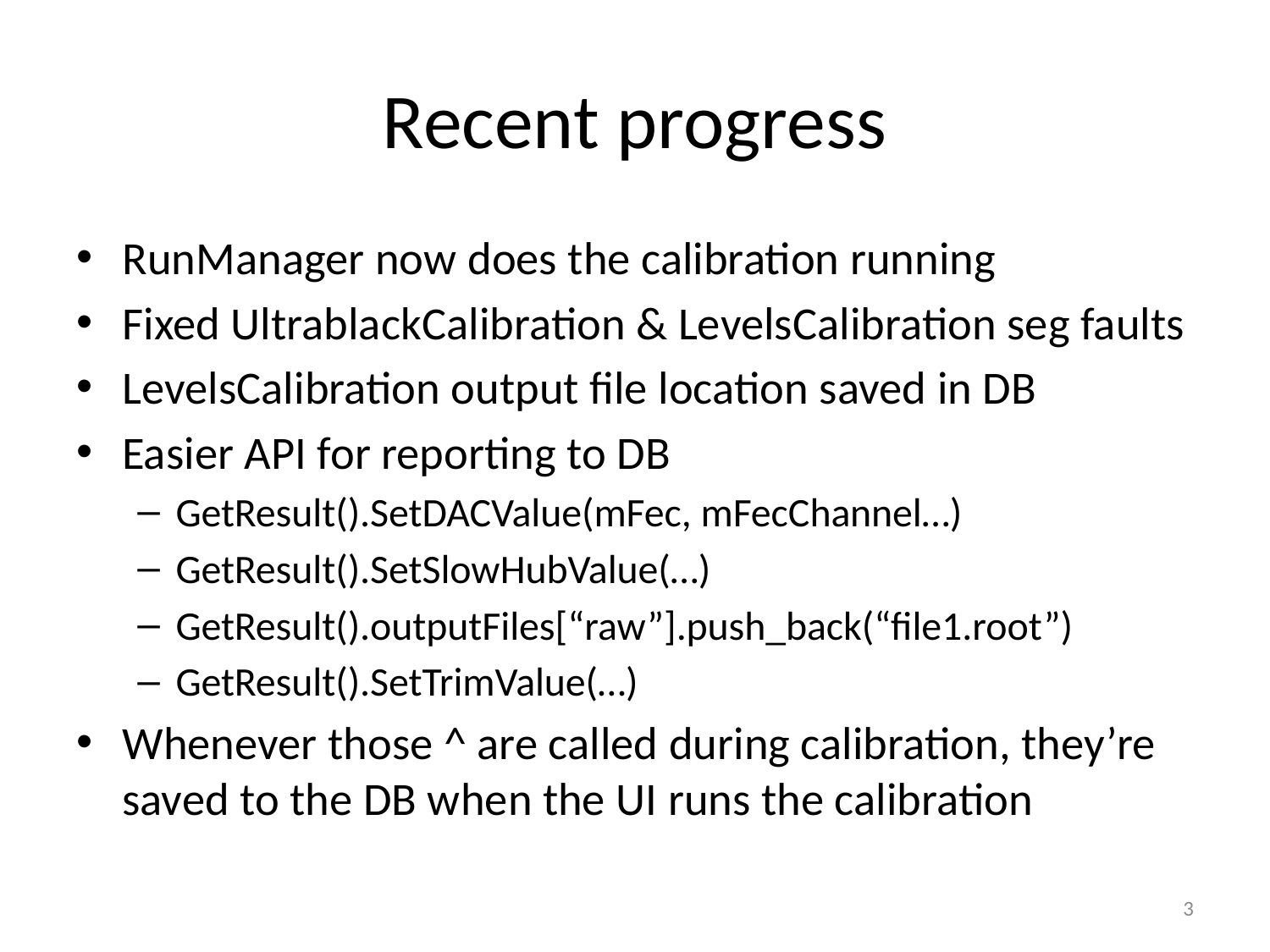

# Recent progress
RunManager now does the calibration running
Fixed UltrablackCalibration & LevelsCalibration seg faults
LevelsCalibration output file location saved in DB
Easier API for reporting to DB
GetResult().SetDACValue(mFec, mFecChannel…)
GetResult().SetSlowHubValue(…)
GetResult().outputFiles[“raw”].push_back(“file1.root”)
GetResult().SetTrimValue(…)
Whenever those ^ are called during calibration, they’re saved to the DB when the UI runs the calibration

3